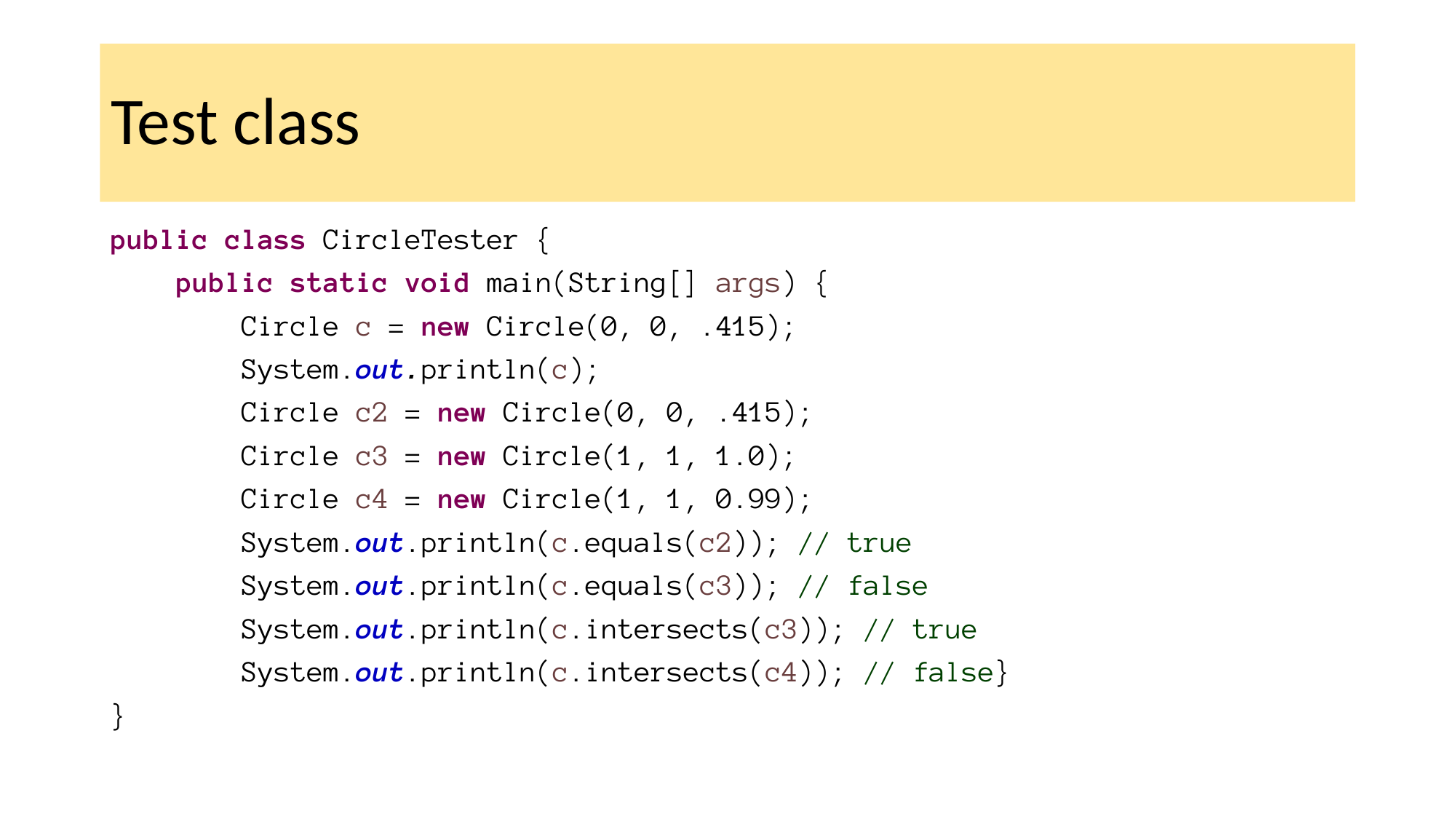

Test class
public class CircleTester {
    public static void main(String[] args) {
        Circle c = new Circle(0, 0, .415);
        System.out.println(c);
        Circle c2 = new Circle(0, 0, .415);
        Circle c3 = new Circle(1, 1, 1.0);
        Circle c4 = new Circle(1, 1, 0.99);
        System.out.println(c.equals(c2)); // true
        System.out.println(c.equals(c3)); // false
        System.out.println(c.intersects(c3)); // true
        System.out.println(c.intersects(c4)); // false}
}